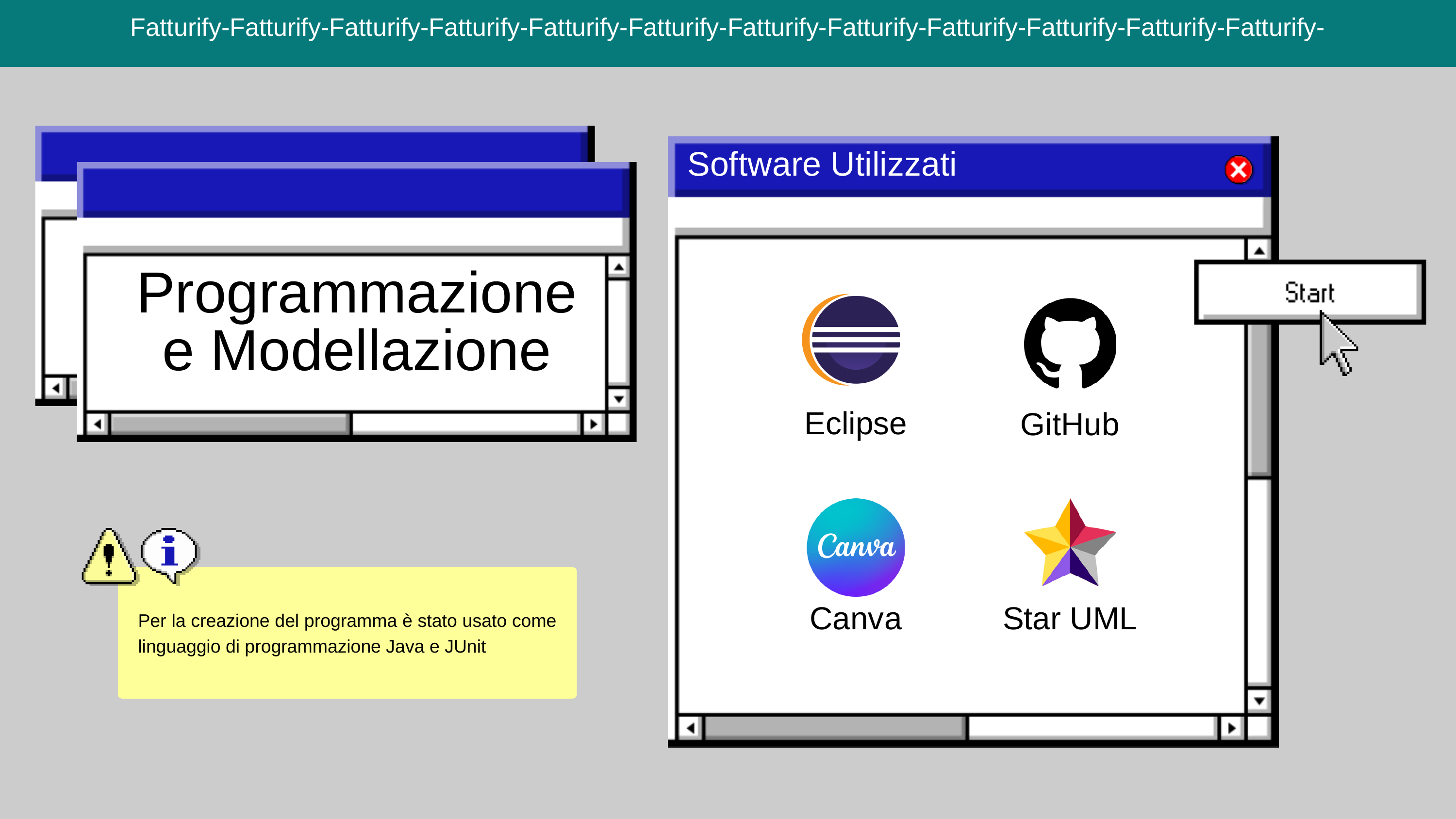

Fatturify-Fatturify-Fatturify-Fatturify-Fatturify-Fatturify-Fatturify-Fatturify-Fatturify-Fatturify-Fatturify-Fatturify-

Programmazione e Modellazione

Software Utilizzati

Eclipse
GitHub

Per la creazione del programma è stato usato come linguaggio di programmazione Java e JUnit
Canva
Star UML